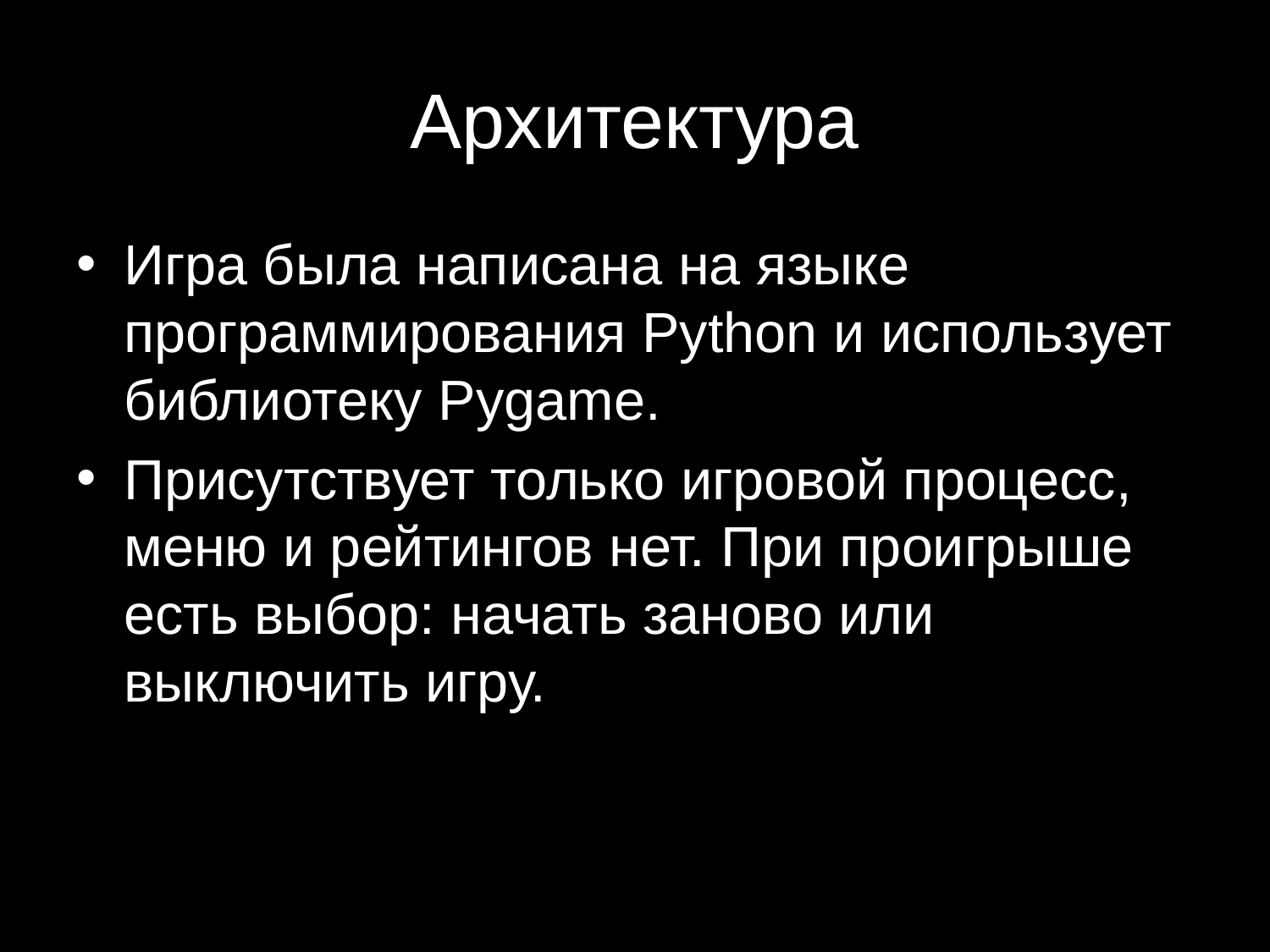

# Архитектура
Игра была написана на языке программирования Python и использует библиотеку Pygame.
Присутствует только игровой процесс, меню и рейтингов нет. При проигрыше есть выбор: начать заново или выключить игру.